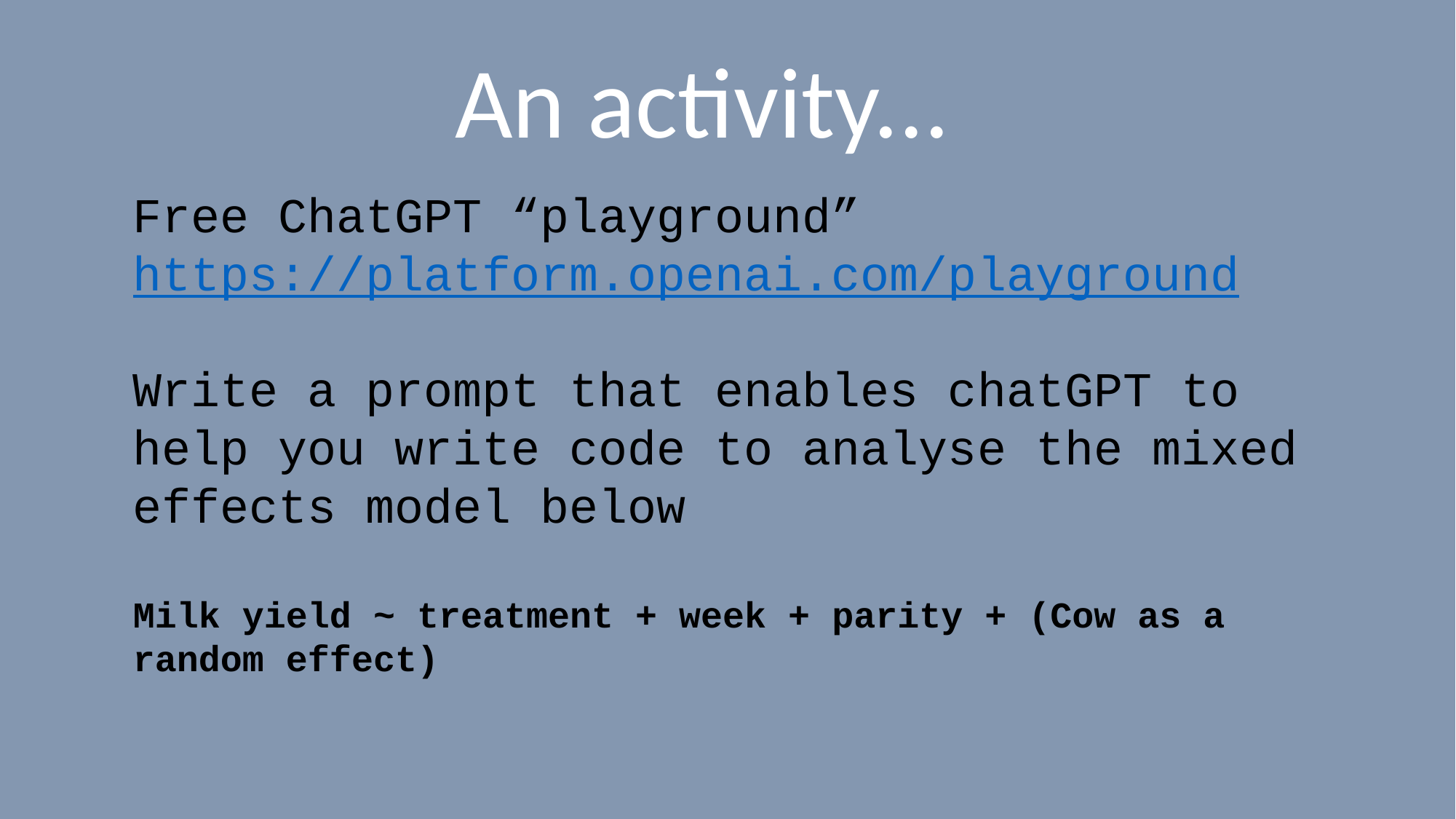

An activity...
Free ChatGPT “playground”
https://platform.openai.com/playground

Write a prompt that enables chatGPT to help you write code to analyse the mixed effects model below

Milk yield ~ treatment + week + parity + (Cow as a random effect)